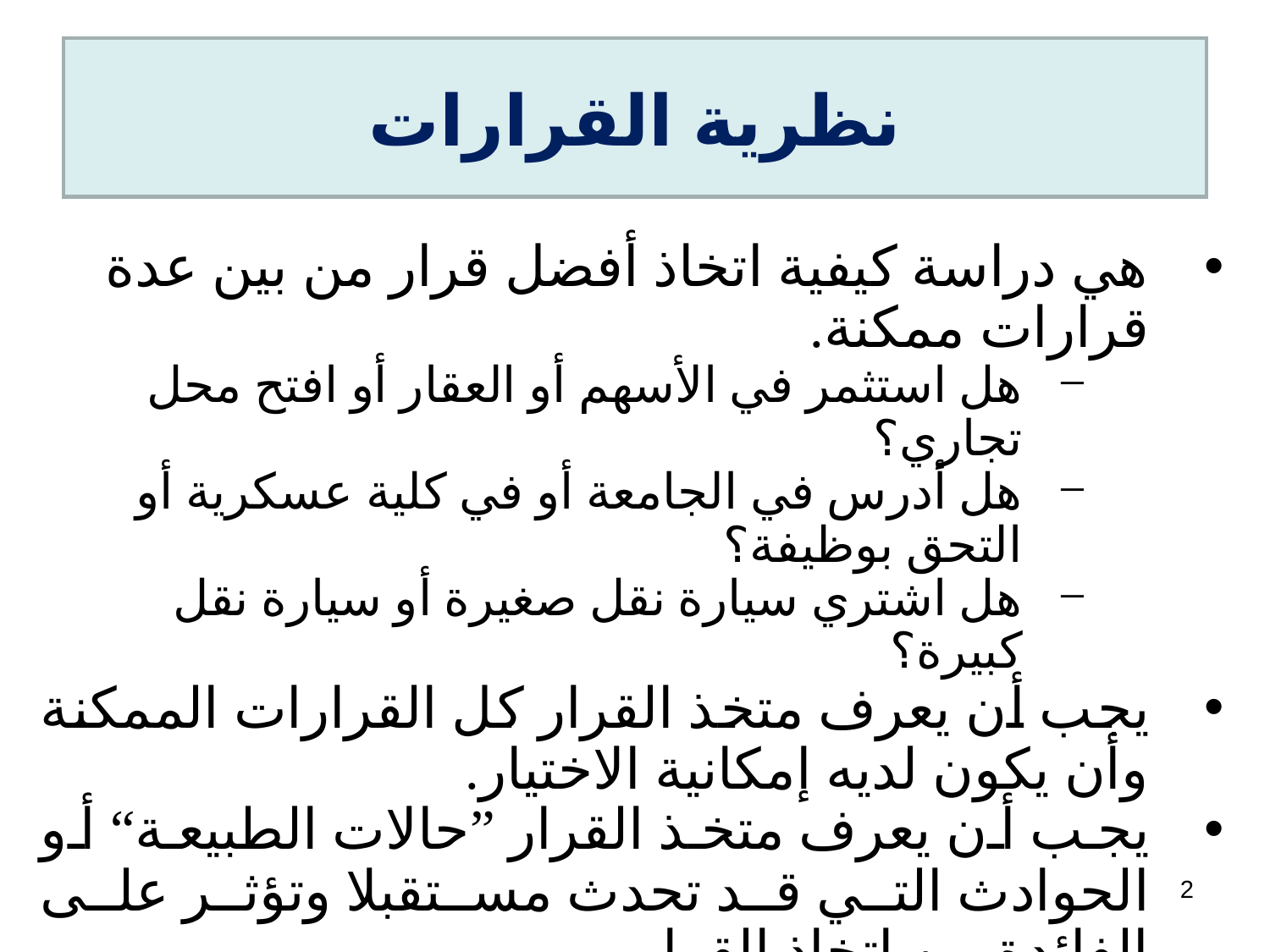

# نظرية القرارات
هي دراسة كيفية اتخاذ أفضل قرار من بين عدة قرارات ممكنة.
هل استثمر في الأسهم أو العقار أو افتح محل تجاري؟
هل أدرس في الجامعة أو في كلية عسكرية أو التحق بوظيفة؟
هل اشتري سيارة نقل صغيرة أو سيارة نقل كبيرة؟
يجب أن يعرف متخذ القرار كل القرارات الممكنة وأن يكون لديه إمكانية الاختيار.
يجب أن يعرف متخذ القرار ”حالات الطبيعة“ أو الحوادث التي قد تحدث مستقبلا وتؤثر على الفائدة من اتخاذ القرار.
يجب أن يعرف متخذ القرار بطريقة كمية الربح أو الخسارة عند اتخاذ كل قرار وحدوث إحدى حالات الطبيعة المؤثرة.

2